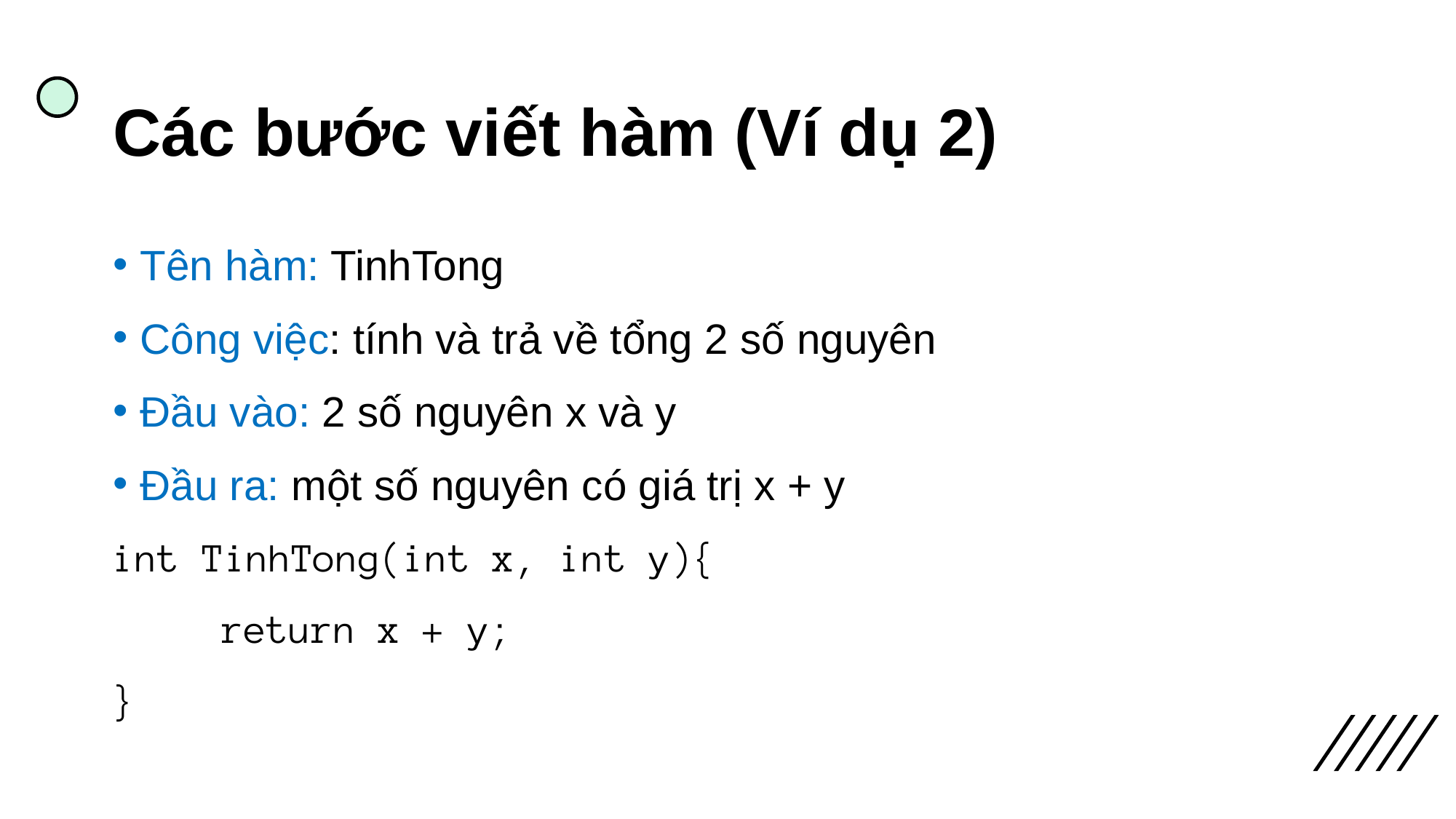

# Các bước viết hàm (Ví dụ 2)
Tên hàm: TinhTong
Công việc: tính và trả về tổng 2 số nguyên
Đầu vào: 2 số nguyên x và y
Đầu ra: một số nguyên có giá trị x + y
int TinhTong(int x, int y){
	return x + y;
}